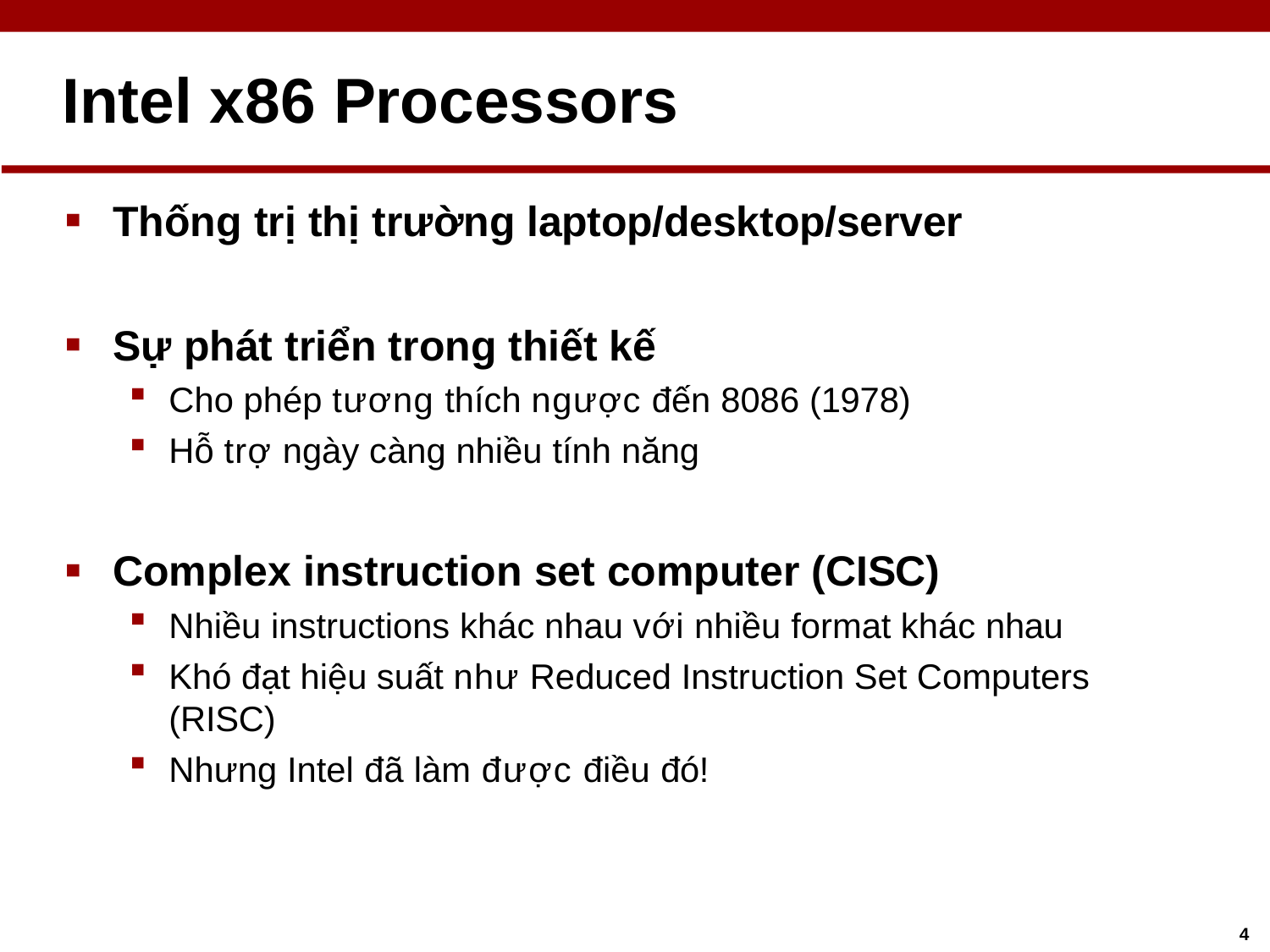

# Intel x86 Processors

Thống trị thị trường laptop/desktop/server

Sự phát triển trong thiết kế
Cho phép tương thích ngược đến 8086 (1978)
Hỗ trợ ngày càng nhiều tính năng

Complex instruction set computer (CISC)
Nhiều instructions khác nhau với nhiều format khác nhau
Khó đạt hiệu suất như Reduced Instruction Set Computers (RISC)
Nhưng Intel đã làm được điều đó!
4